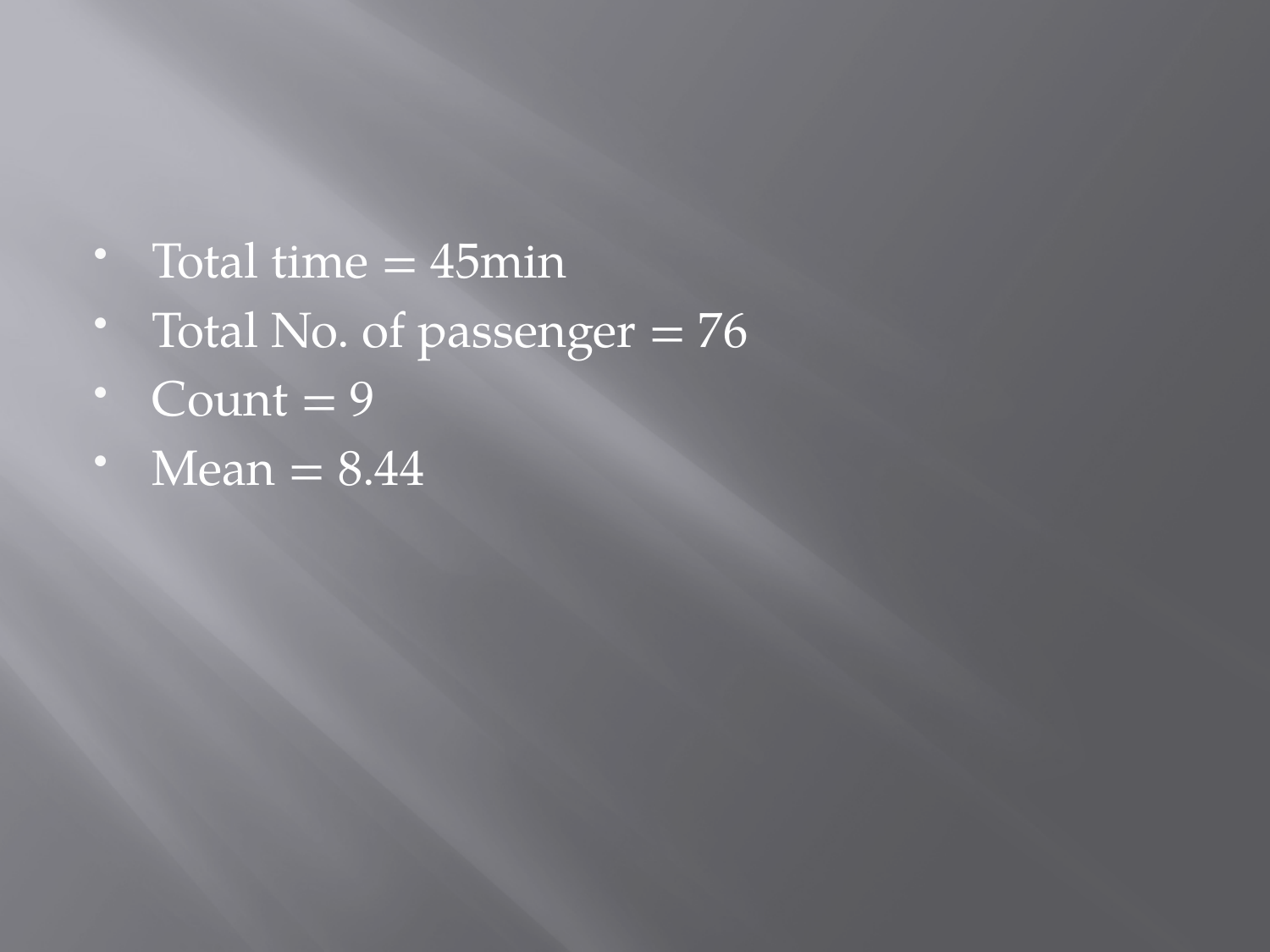

#
Total time = 45min
Total No. of passenger = 76
Count = 9
Mean = 8.44